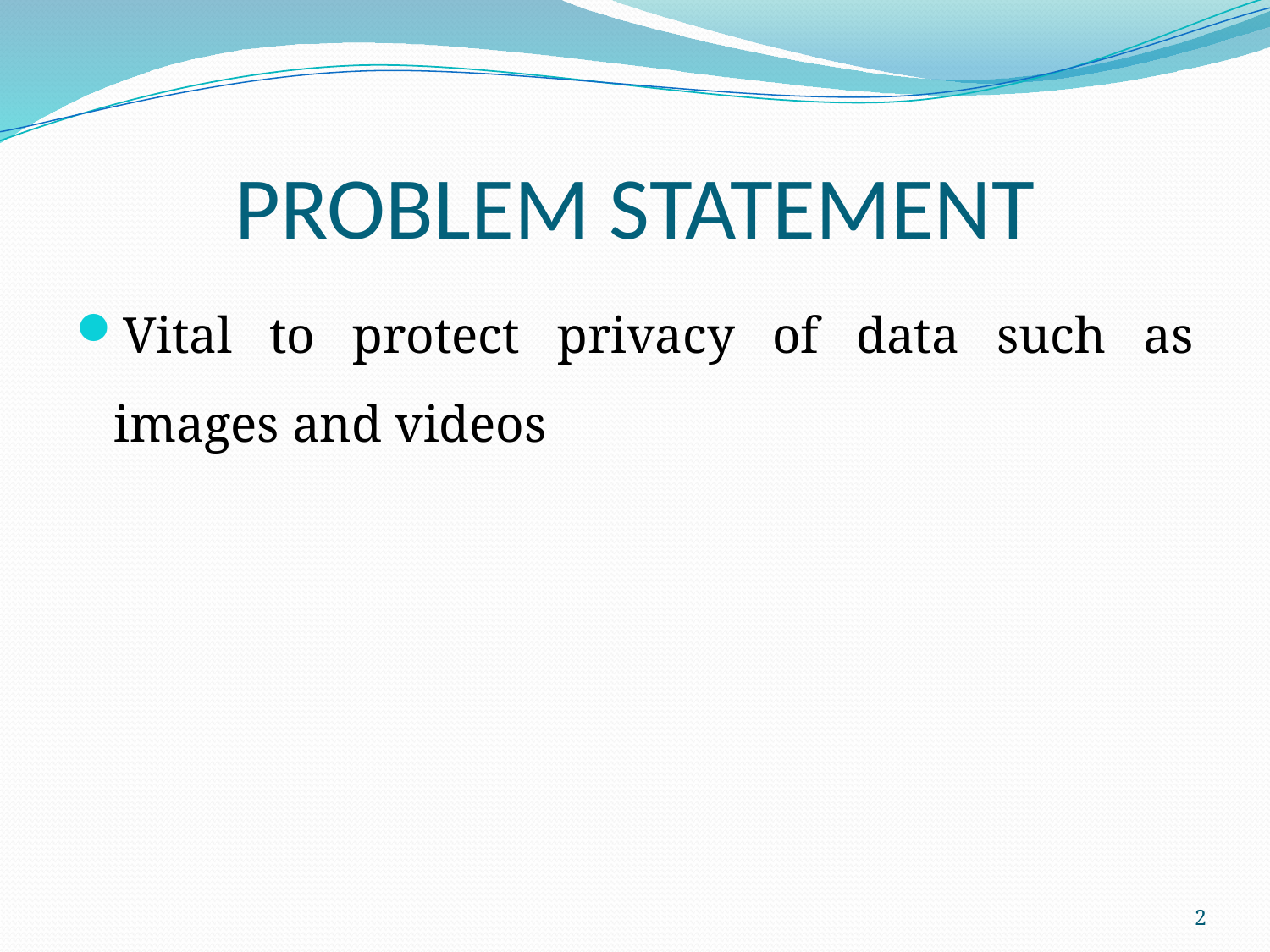

# PROBLEM STATEMENT
Vital to protect privacy of data such as images and videos

2